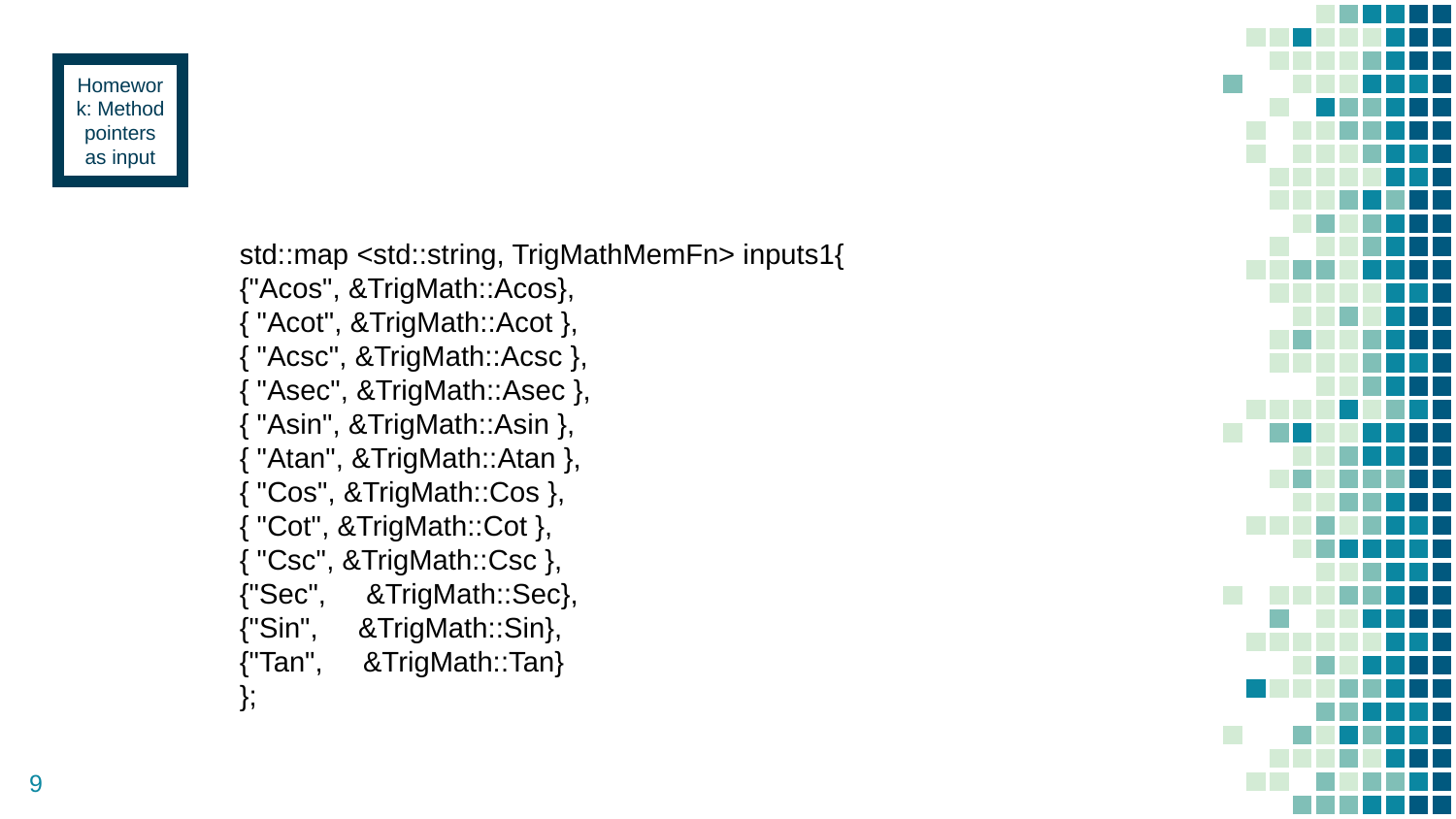

Homework: Method pointers as input
	std::map <std::string, TrigMathMemFn> inputs1{
	{"Acos", &TrigMath::Acos},
	{ "Acot", &TrigMath::Acot },
	{ "Acsc", &TrigMath::Acsc },
	{ "Asec", &TrigMath::Asec },
	{ "Asin", &TrigMath::Asin },
	{ "Atan", &TrigMath::Atan },
	{ "Cos", &TrigMath::Cos },
	{ "Cot", &TrigMath::Cot },
	{ "Csc", &TrigMath::Csc },
	{"Sec",     &TrigMath::Sec},
	{"Sin",     &TrigMath::Sin},
	{"Tan",     &TrigMath::Tan}
	};

9